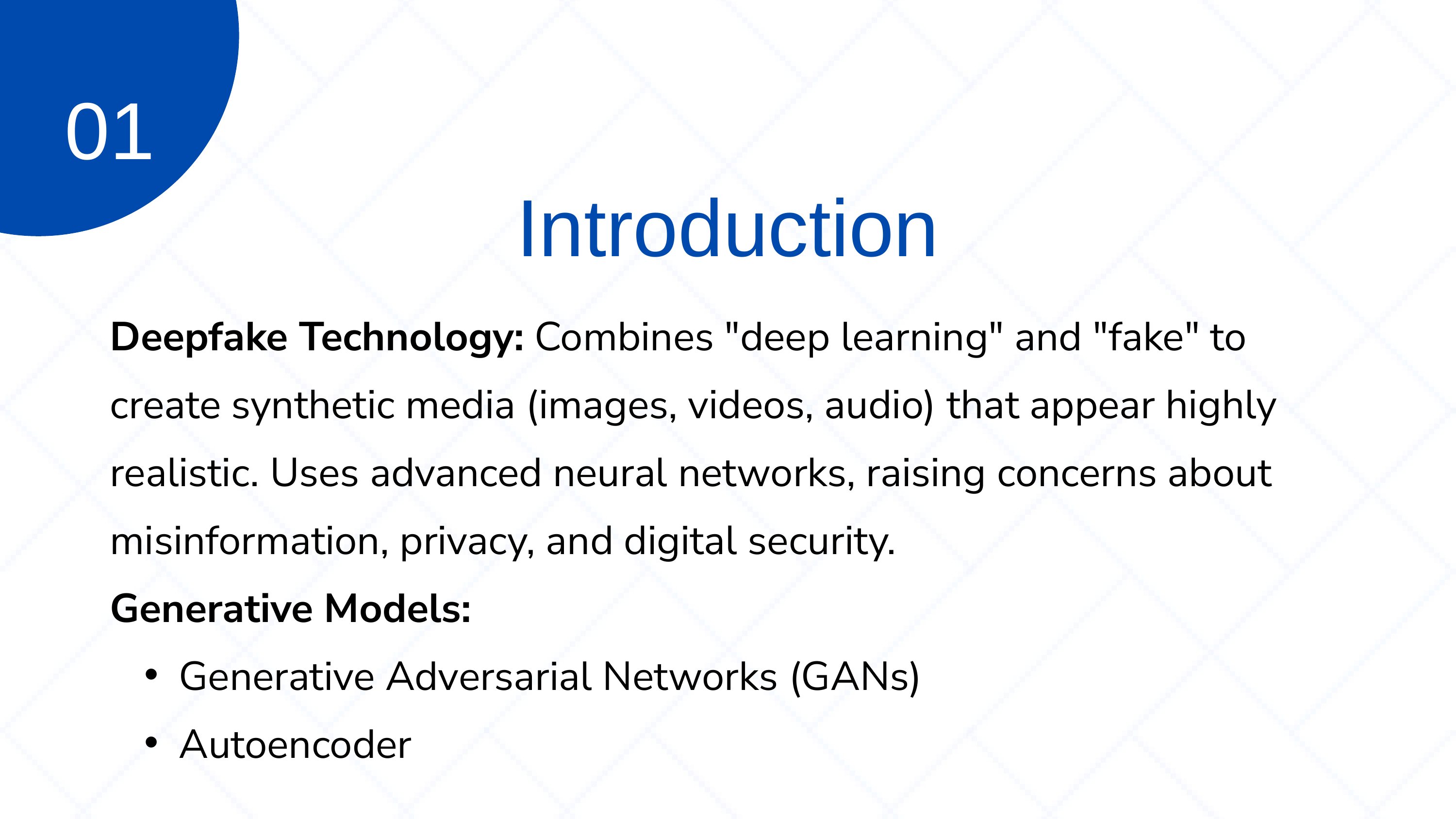

01
Introduction
Deepfake Technology: Combines "deep learning" and "fake" to create synthetic media (images, videos, audio) that appear highly realistic. Uses advanced neural networks, raising concerns about misinformation, privacy, and digital security.
Generative Models:
Generative Adversarial Networks (GANs)
Autoencoder